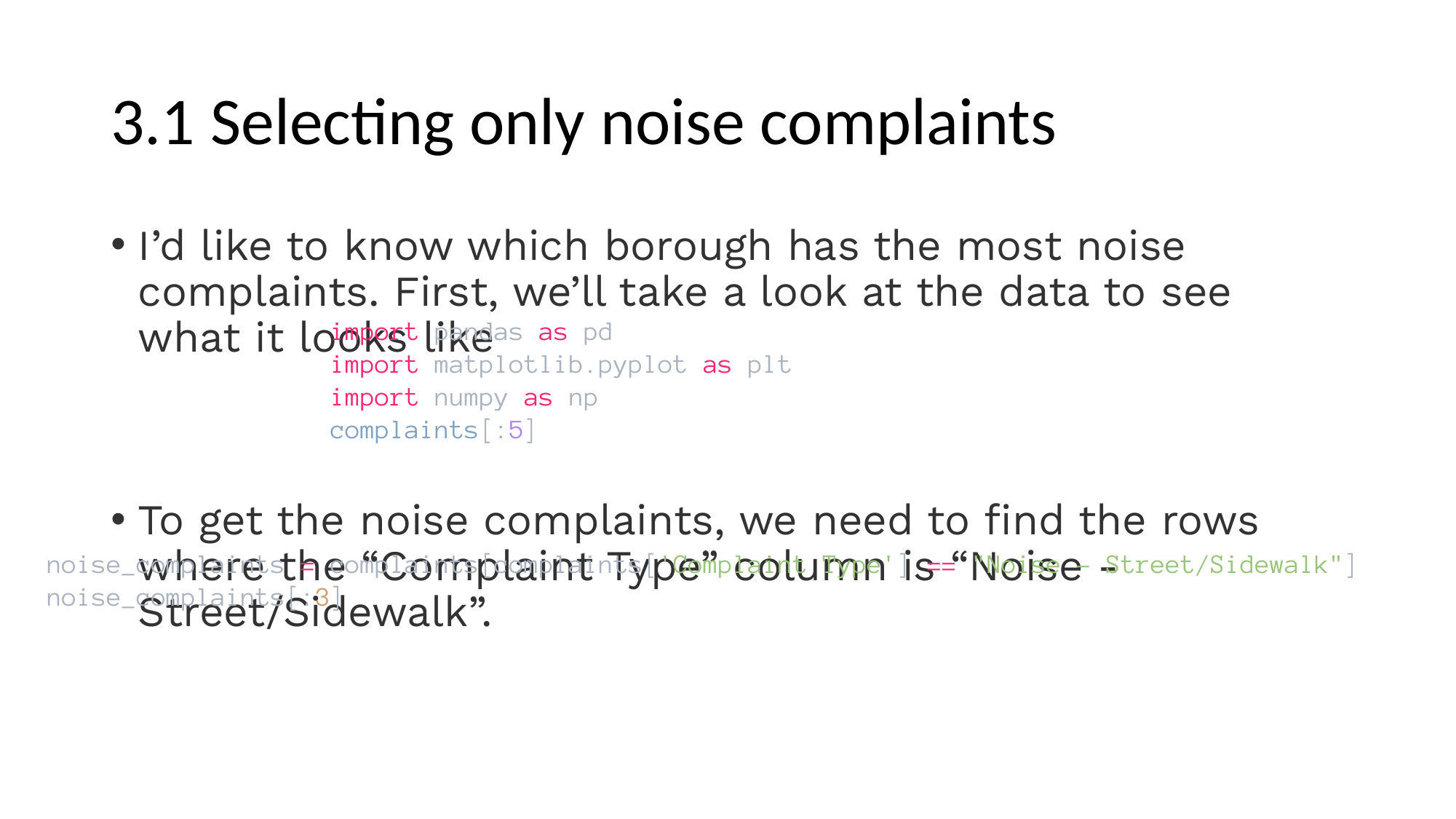

# 3.1 Selecting only noise complaints
I’d like to know which borough has the most noise complaints. First, we’ll take a look at the data to see what it looks like

To get the noise complaints, we need to find the rows where the “Complaint Type” column is “Noise - Street/Sidewalk”.
import pandas as pd
import matplotlib.pyplot as plt
import numpy as np
complaints[:5]
noise_complaints = complaints[complaints['Complaint Type'] == "Noise - Street/Sidewalk"]
noise_complaints[:3]